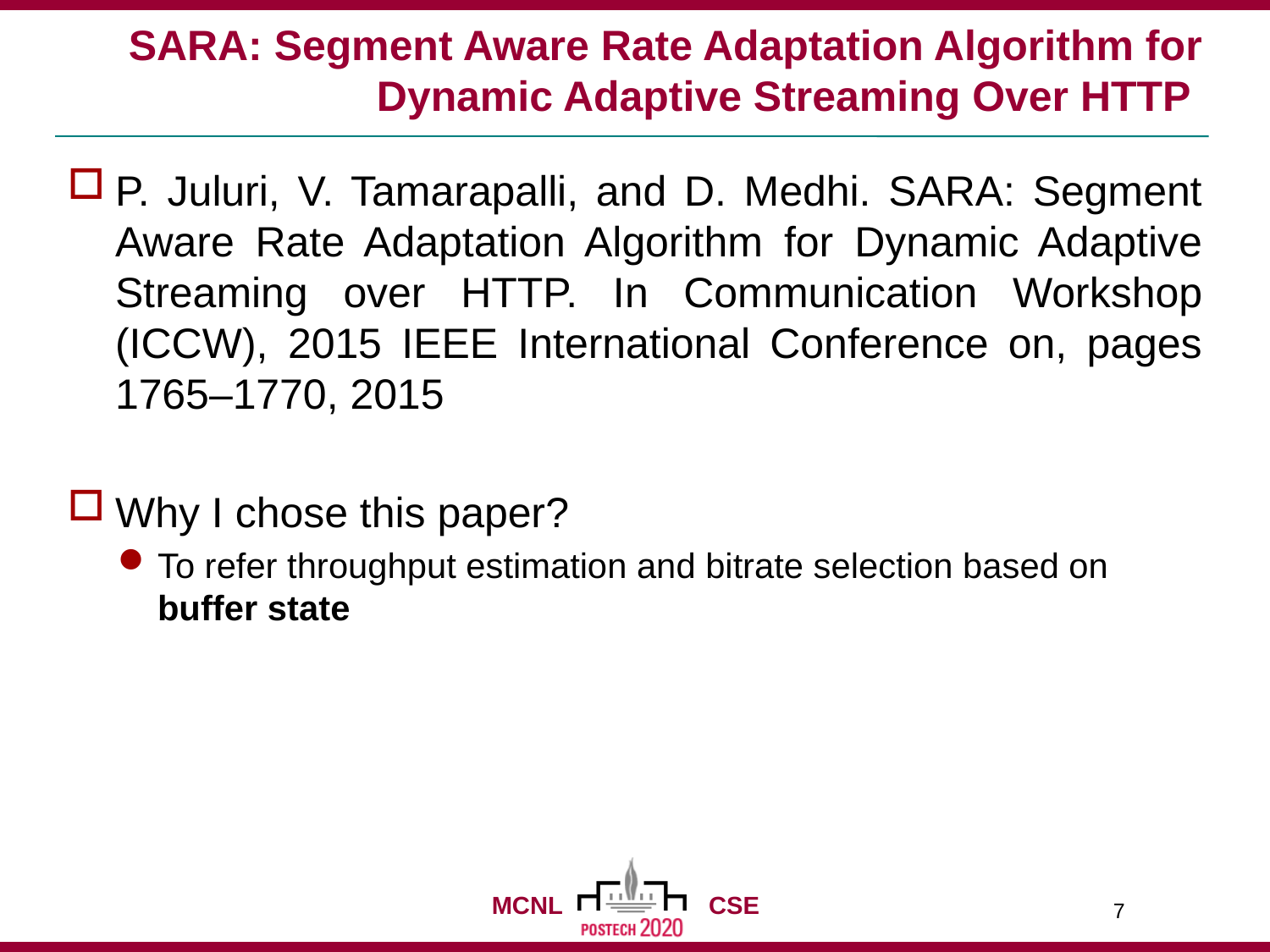

# SARA: Segment Aware Rate Adaptation Algorithm for Dynamic Adaptive Streaming Over HTTP

P. Juluri, V. Tamarapalli, and D. Medhi. SARA: Segment Aware Rate Adaptation Algorithm for Dynamic Adaptive Streaming over HTTP. In Communication Workshop (ICCW), 2015 IEEE International Conference on, pages 1765–1770, 2015

Why I chose this paper?
To refer throughput estimation and bitrate selection based on buffer state
7